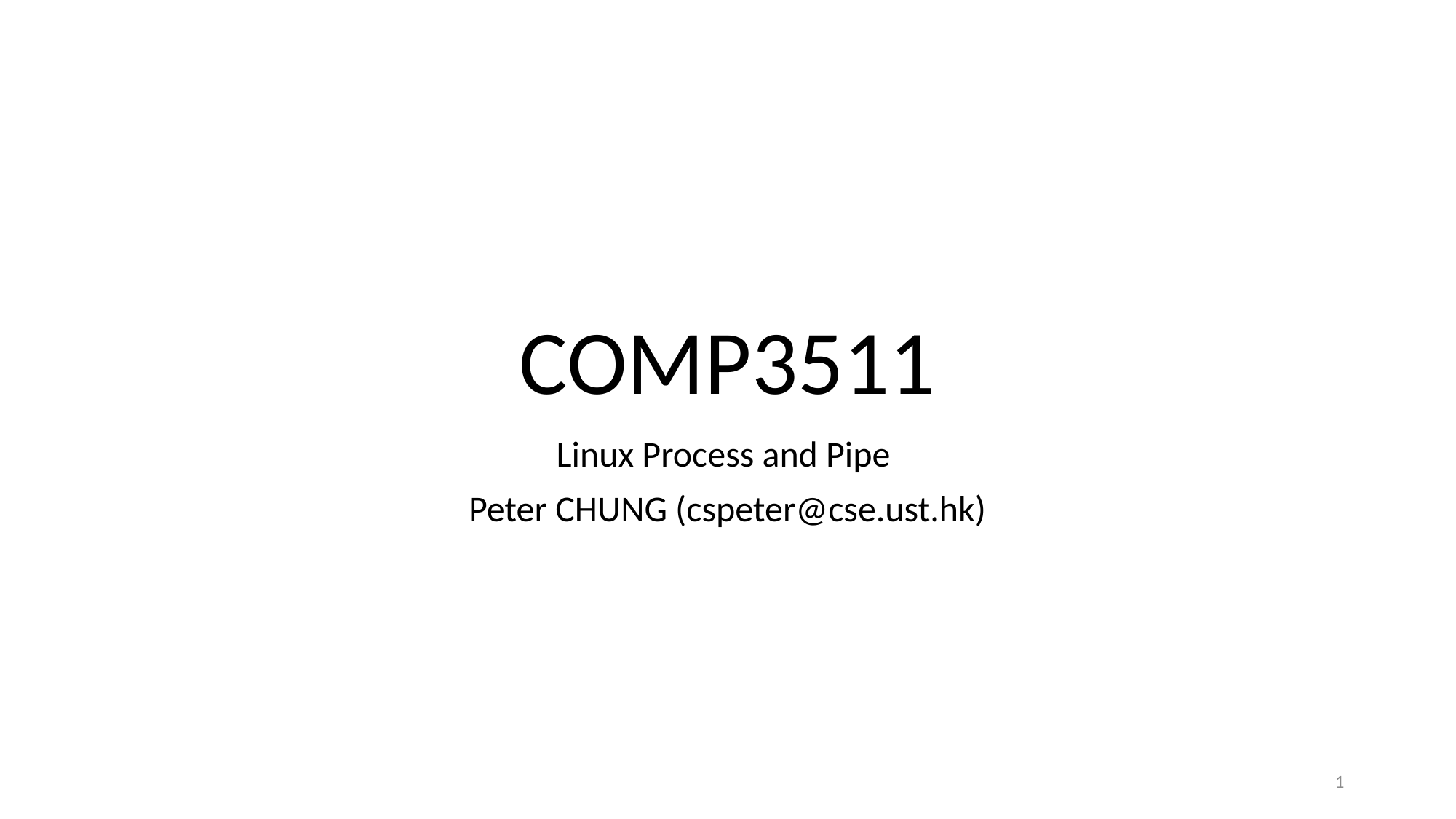

# COMP3511
Linux Process and Pipe
Peter CHUNG (cspeter@cse.ust.hk)
1